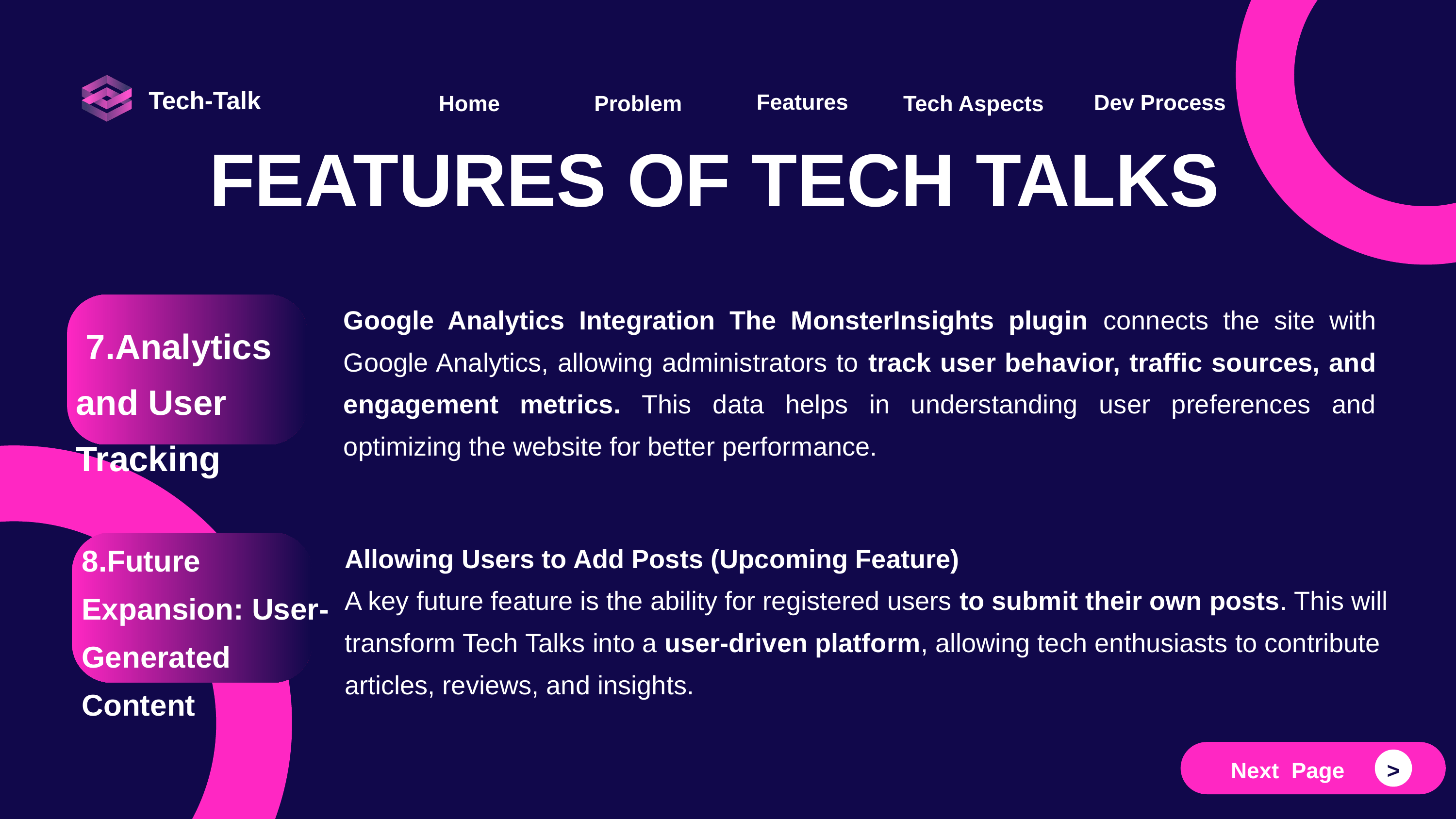

Features
Dev Process
Home
Tech Aspects
Problem
Tech-Talk
FEATURES OF TECH TALKS
Google Analytics Integration The MonsterInsights plugin connects the site with Google Analytics, allowing administrators to track user behavior, traffic sources, and engagement metrics. This data helps in understanding user preferences and optimizing the website for better performance.

 7.Analytics and User Tracking

8.Future Expansion: User-Generated Content
Allowing Users to Add Posts (Upcoming Feature)
A key future feature is the ability for registered users to submit their own posts. This will transform Tech Talks into a user-driven platform, allowing tech enthusiasts to contribute articles, reviews, and insights.

Next  Page
>